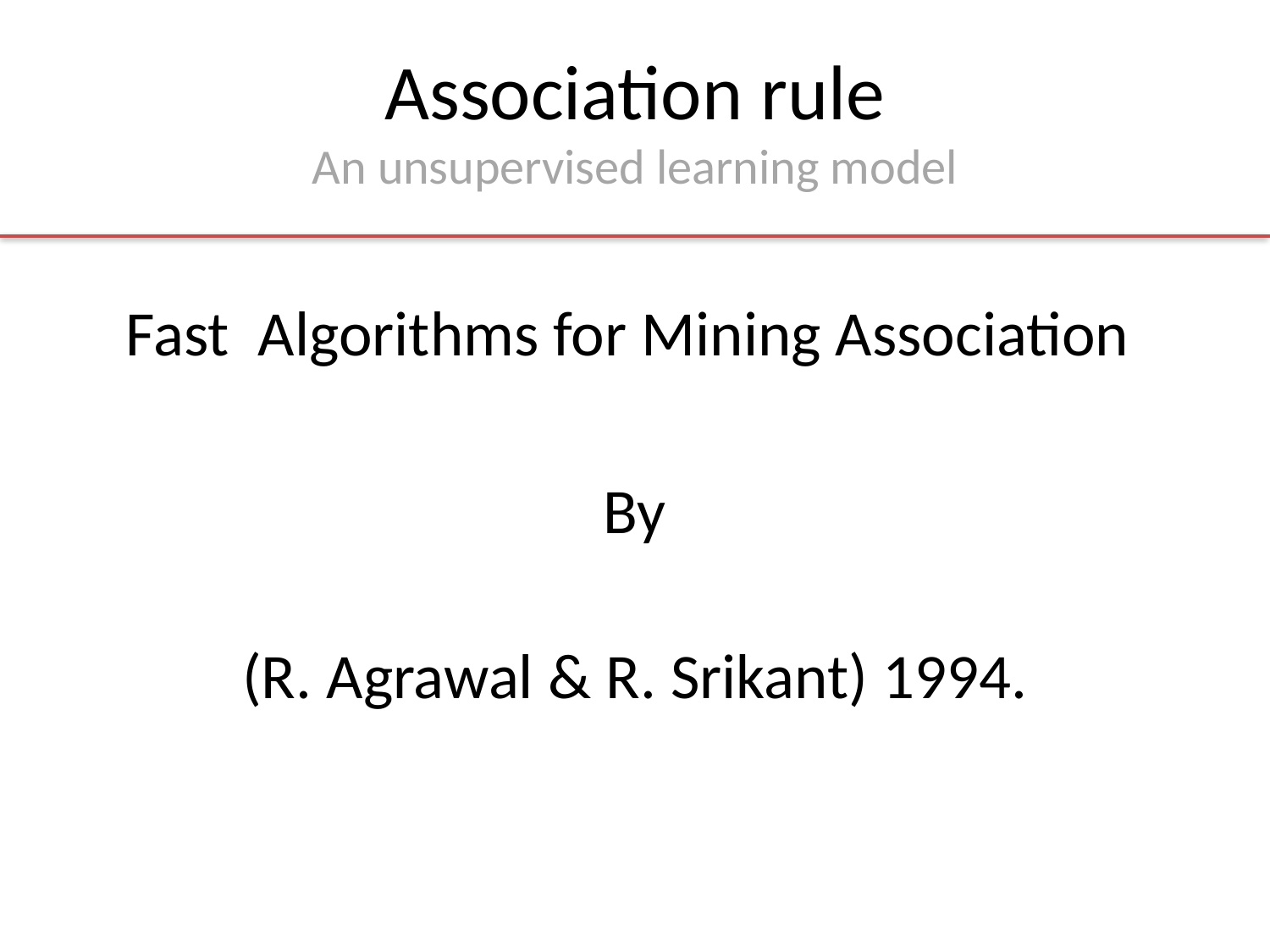

# Association rule An unsupervised learning model
Fast  Algorithms for Mining Association

By
(R. Agrawal & R. Srikant) 1994.